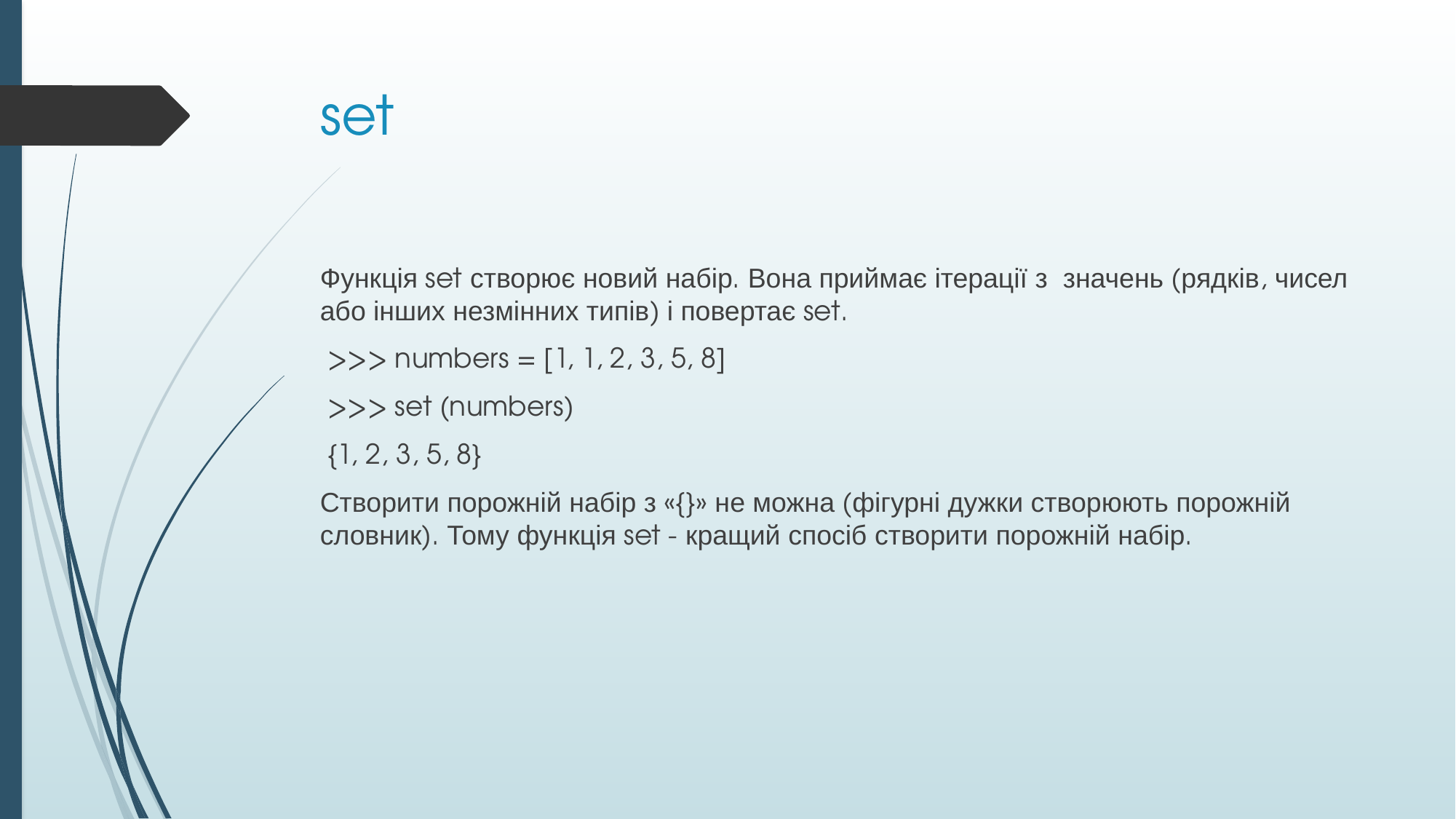

# set
Функція set створює новий набір. Вона приймає ітерації з  значень (рядків, чисел або інших незмінних типів) і повертає set.
 >>> numbers = [1, 1, 2, 3, 5, 8]
 >>> set (numbers)
 {1, 2, 3, 5, 8}
Створити порожній набір з «{}» не можна (фігурні дужки створюють порожній словник). Тому функція set - кращий спосіб створити порожній набір.